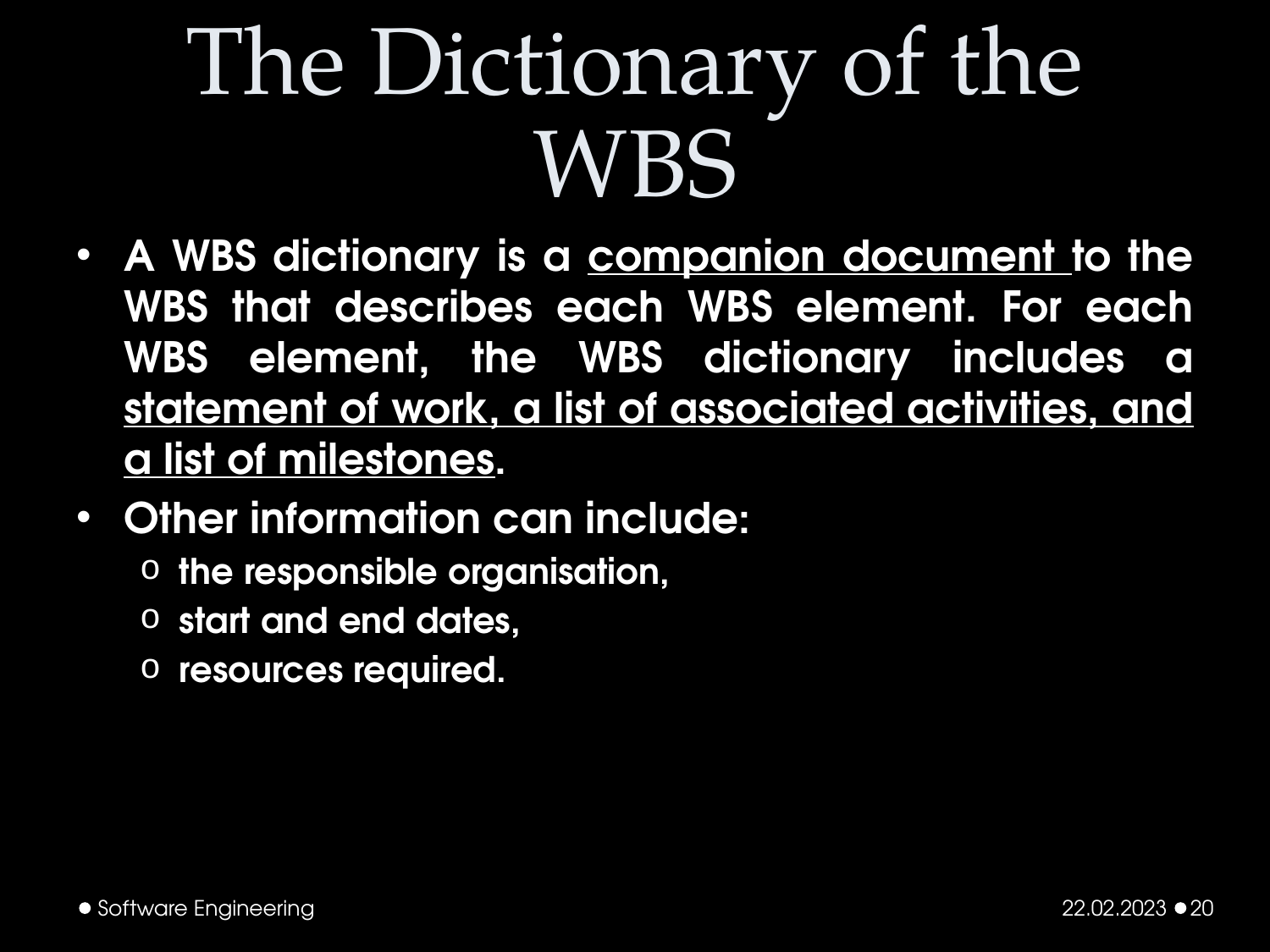

# The Dictionary of the WBS
A WBS dictionary is a companion document to the WBS that describes each WBS element. For each WBS element, the WBS dictionary includes a statement of work, a list of associated activities, and a list of milestones.
Other information can include:
the responsible organisation,
start and end dates,
resources required.

WBS
Software Engineering
22.02.2023
20